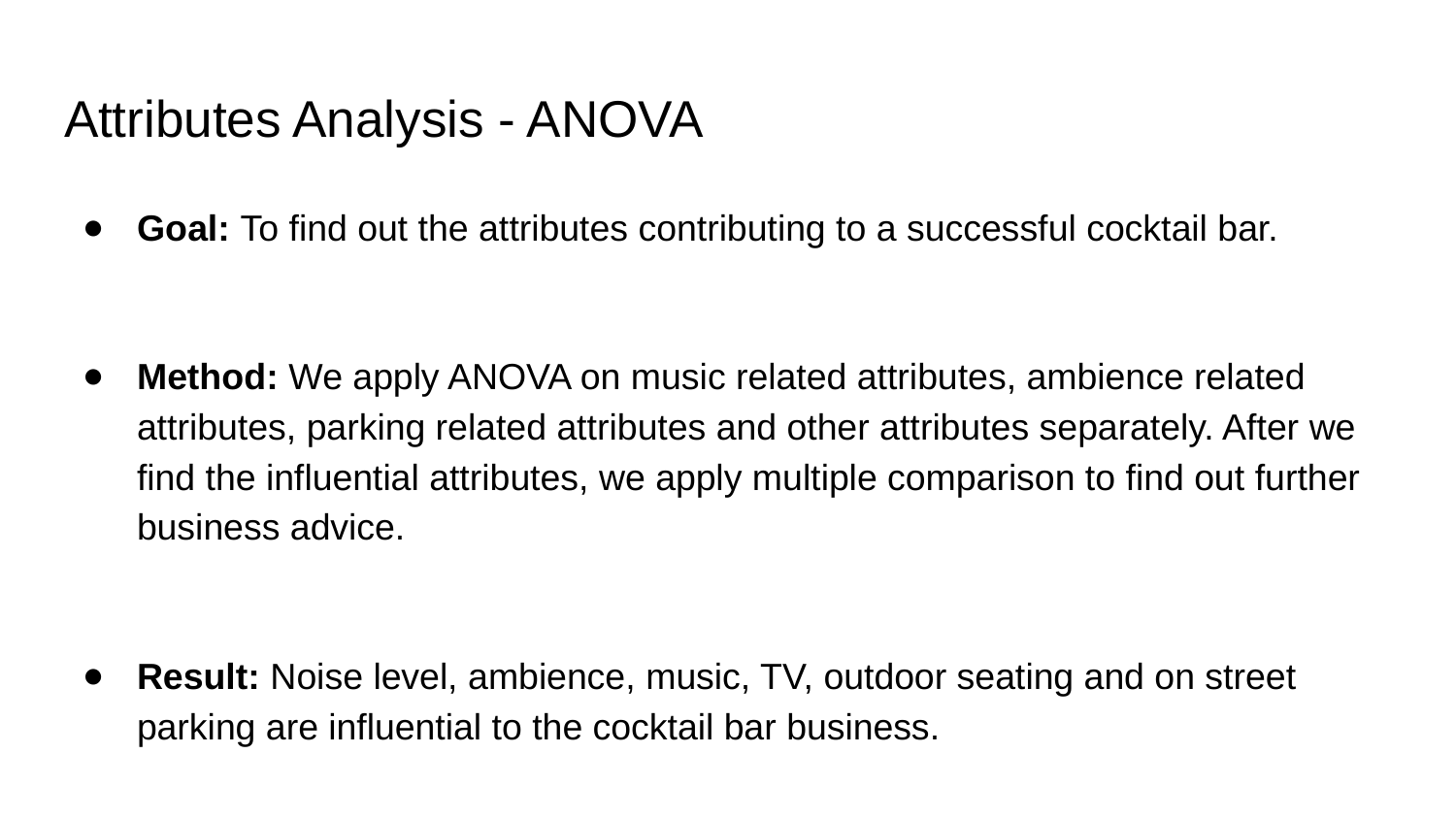

# Attributes Analysis - ANOVA
Goal: To find out the attributes contributing to a successful cocktail bar.

Method: We apply ANOVA on music related attributes, ambience related attributes, parking related attributes and other attributes separately. After we find the influential attributes, we apply multiple comparison to find out further business advice.

Result: Noise level, ambience, music, TV, outdoor seating and on street parking are influential to the cocktail bar business.